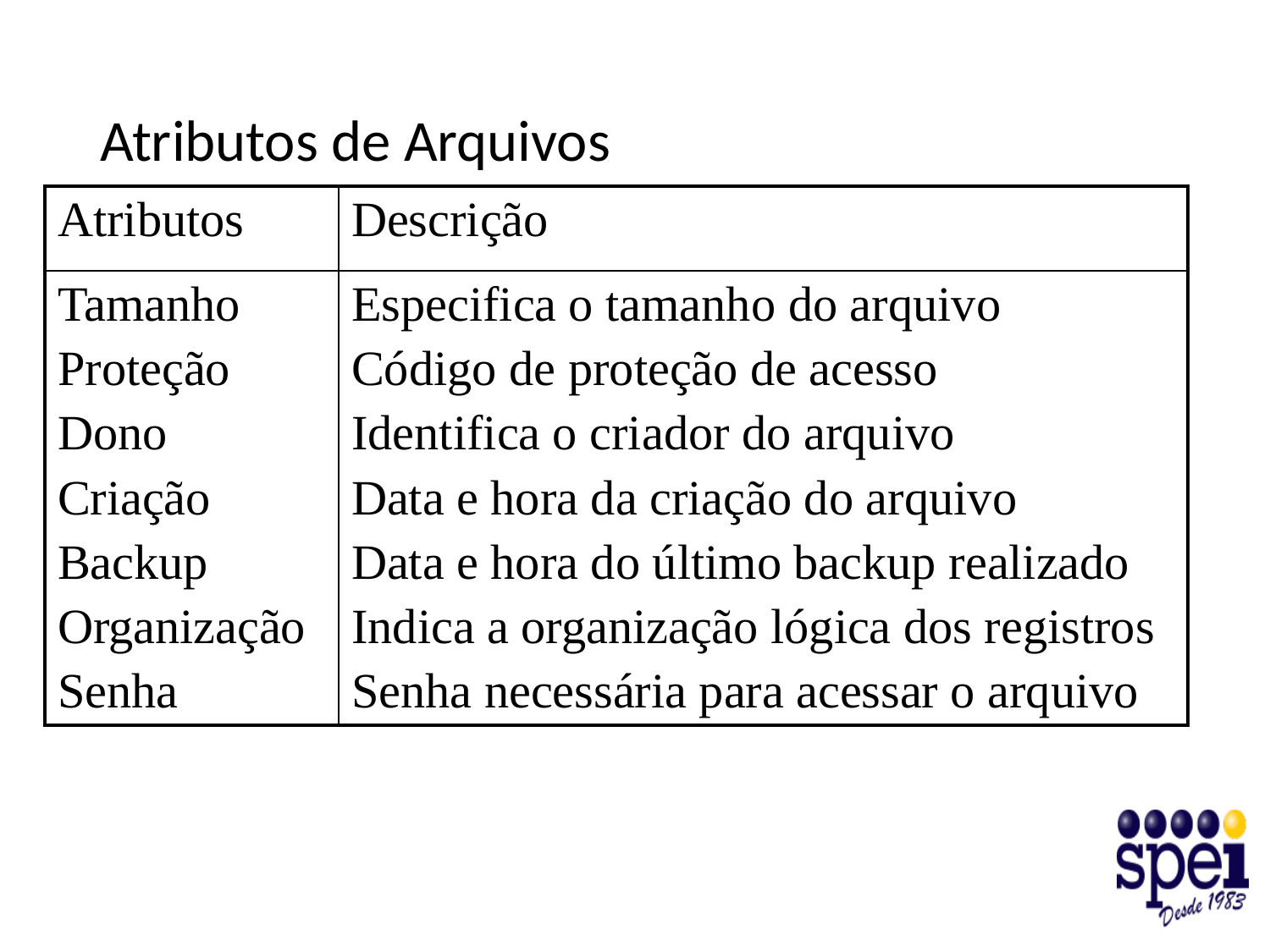

# Atributos de Arquivos
| Atributos | Descrição |
| --- | --- |
| Tamanho Proteção Dono Criação Backup Organização Senha | Especifica o tamanho do arquivo Código de proteção de acesso Identifica o criador do arquivo Data e hora da criação do arquivo Data e hora do último backup realizado Indica a organização lógica dos registros Senha necessária para acessar o arquivo |